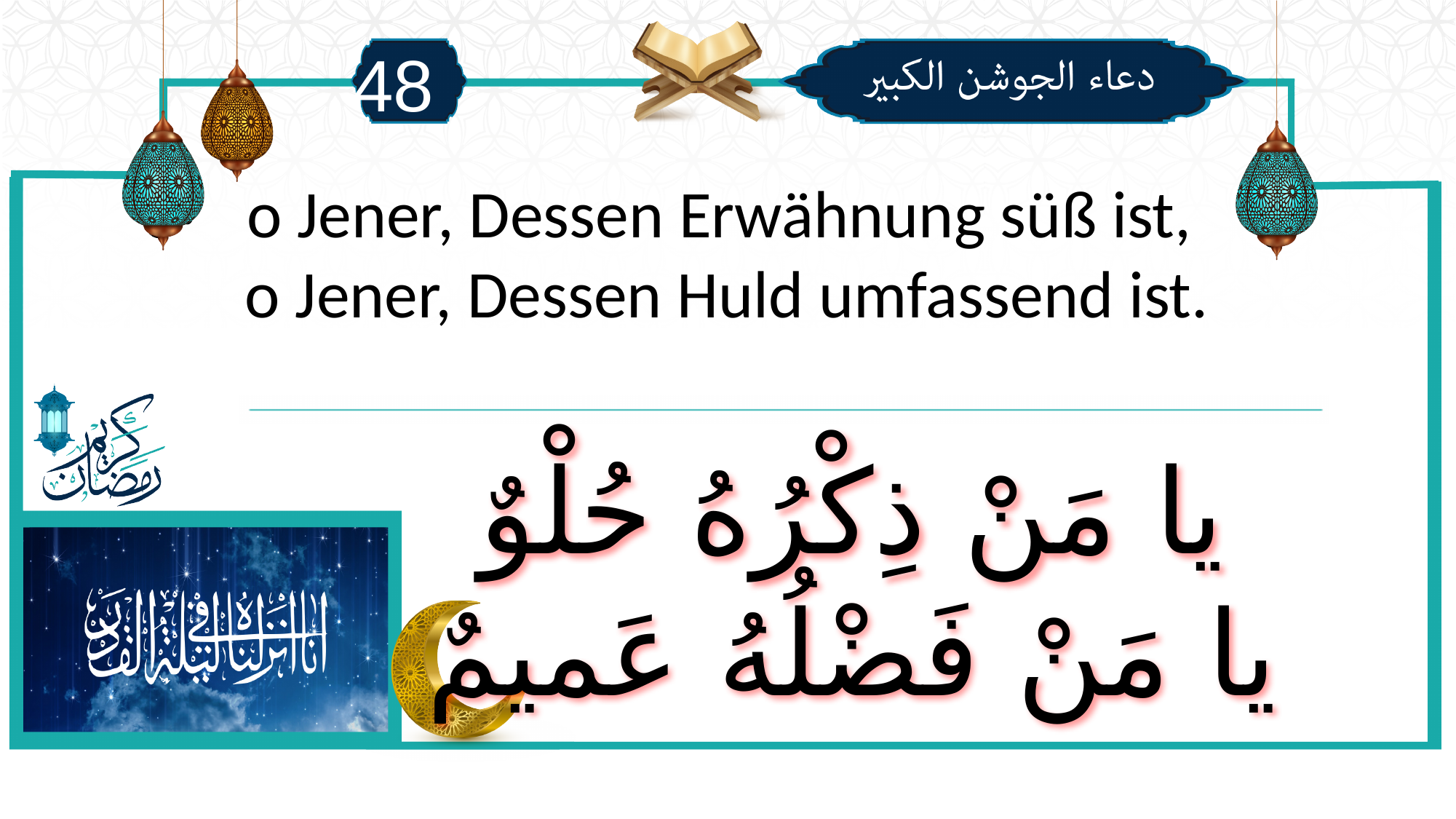

48
o Jener, Dessen Erwähnung süß ist,
o Jener, Dessen Huld umfassend ist.
يا مَنْ ذِكْرُهُ حُلْوٌ
 يا مَنْ فَضْلُهُ عَميمٌ